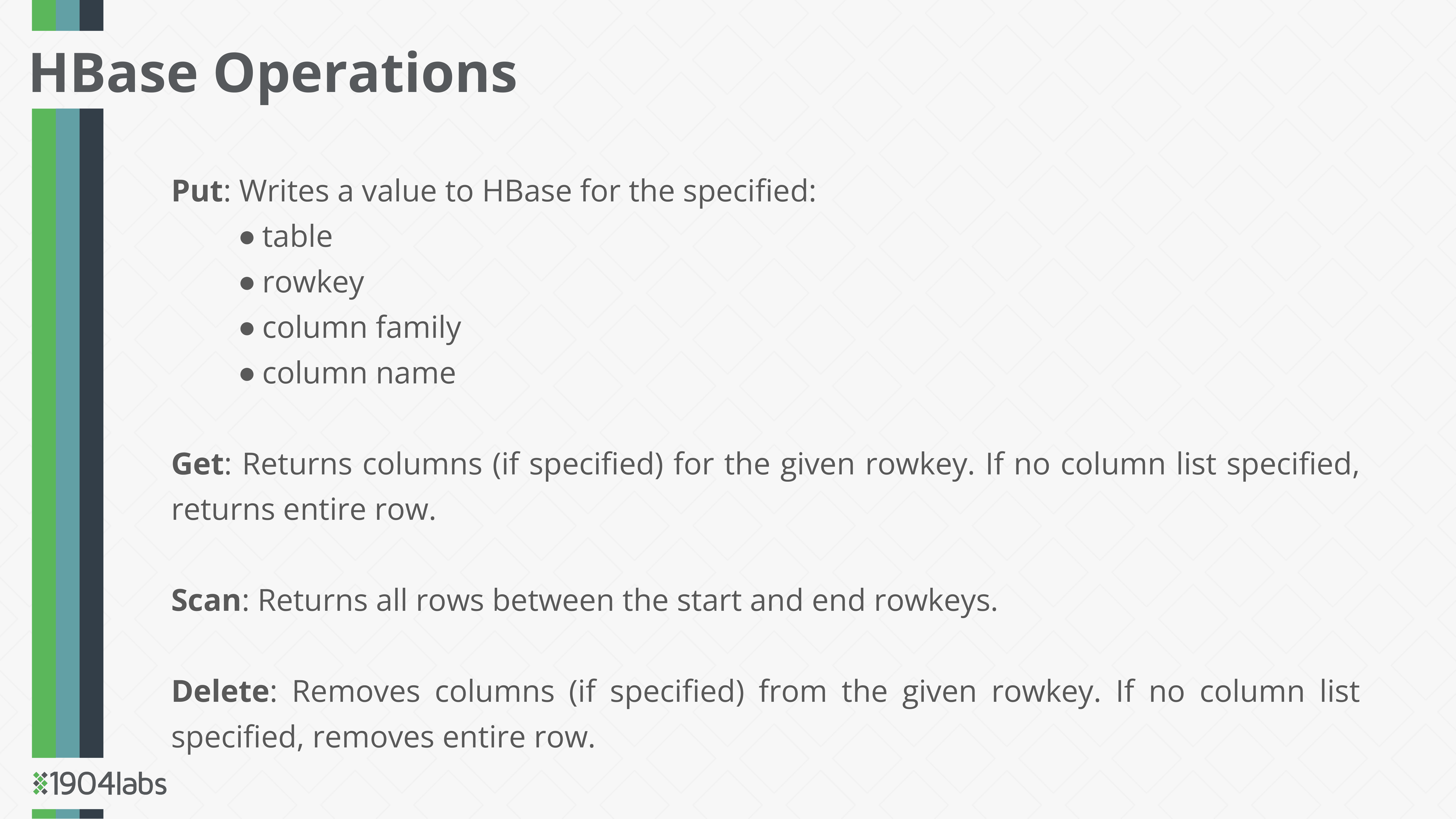

HBase Operations
Put: Writes a value to HBase for the specified:
table
rowkey
column family
column name

Get: Returns columns (if specified) for the given rowkey. If no column list specified, returns entire row.

Scan: Returns all rows between the start and end rowkeys.

Delete: Removes columns (if specified) from the given rowkey. If no column list specified, removes entire row.